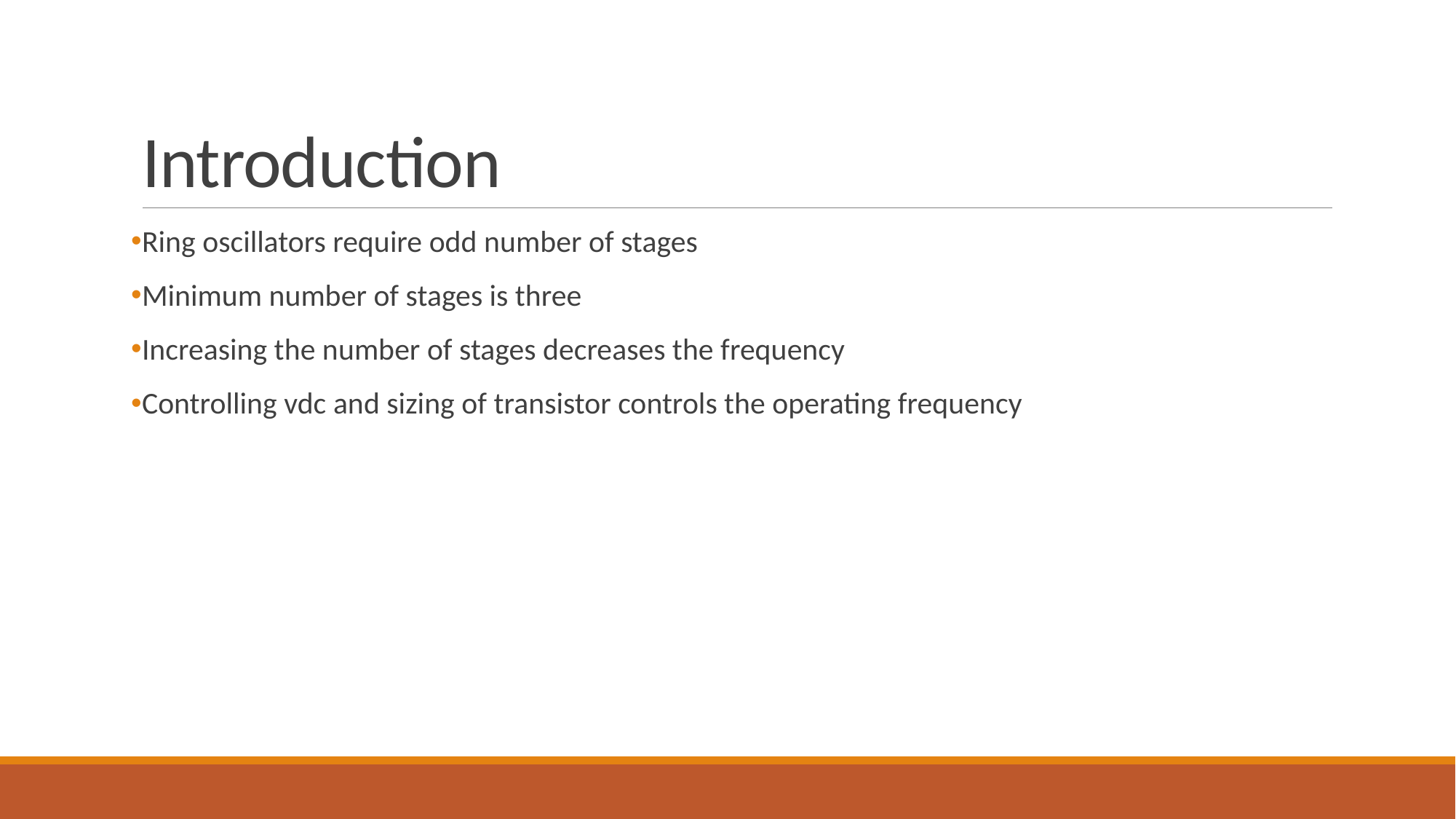

# Introduction
Ring oscillators require odd number of stages
Minimum number of stages is three
Increasing the number of stages decreases the frequency
Controlling vdc and sizing of transistor controls the operating frequency